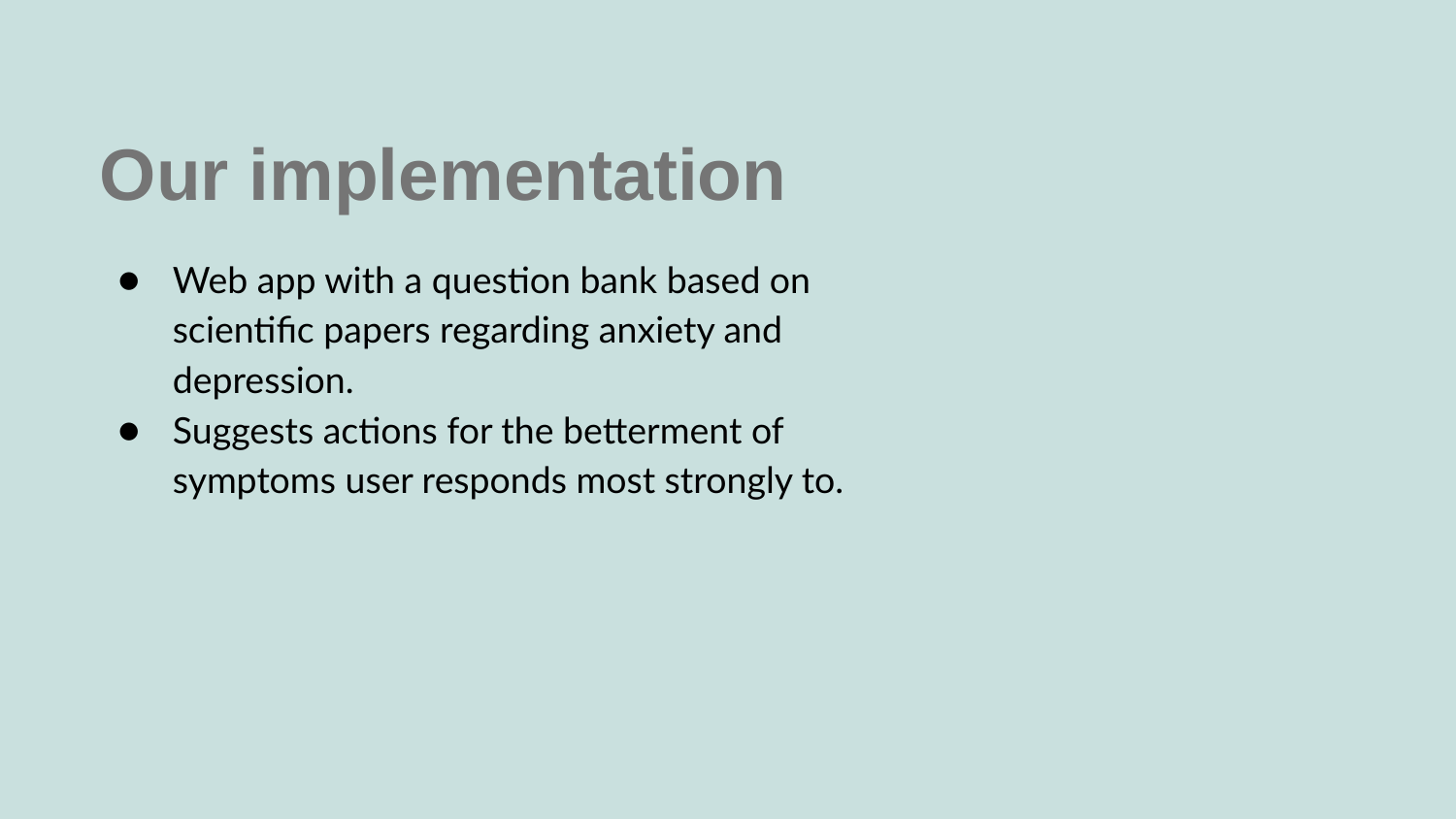

Our implementation
Web app with a question bank based on scientific papers regarding anxiety and depression.
Suggests actions for the betterment of symptoms user responds most strongly to.